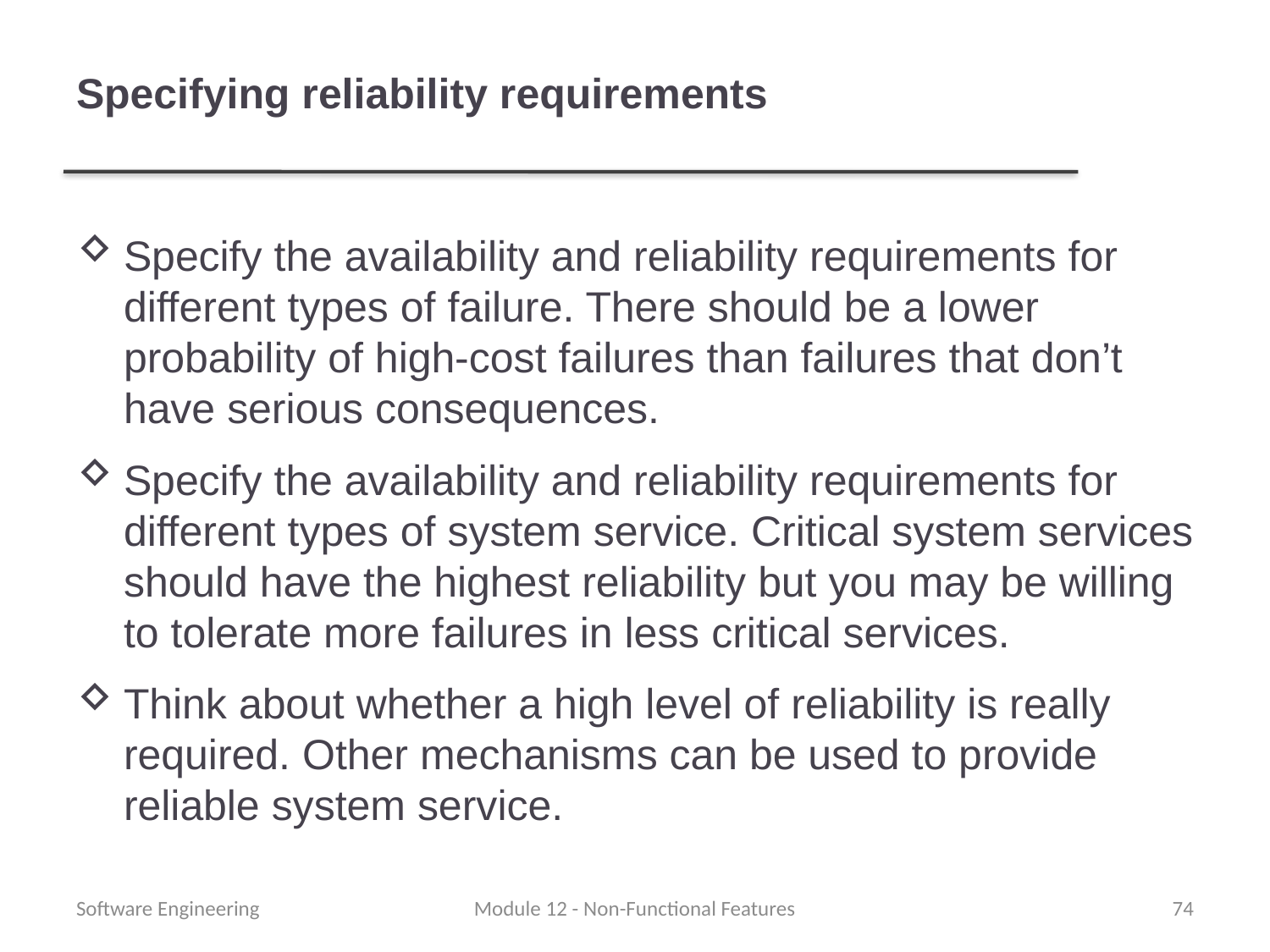

# Specifying reliability requirements
Specify the availability and reliability requirements for different types of failure. There should be a lower probability of high-cost failures than failures that don’t have serious consequences.
Specify the availability and reliability requirements for different types of system service. Critical system services should have the highest reliability but you may be willing to tolerate more failures in less critical services.
Think about whether a high level of reliability is really required. Other mechanisms can be used to provide reliable system service.
Software Engineering
Module 12 - Non-Functional Features
74